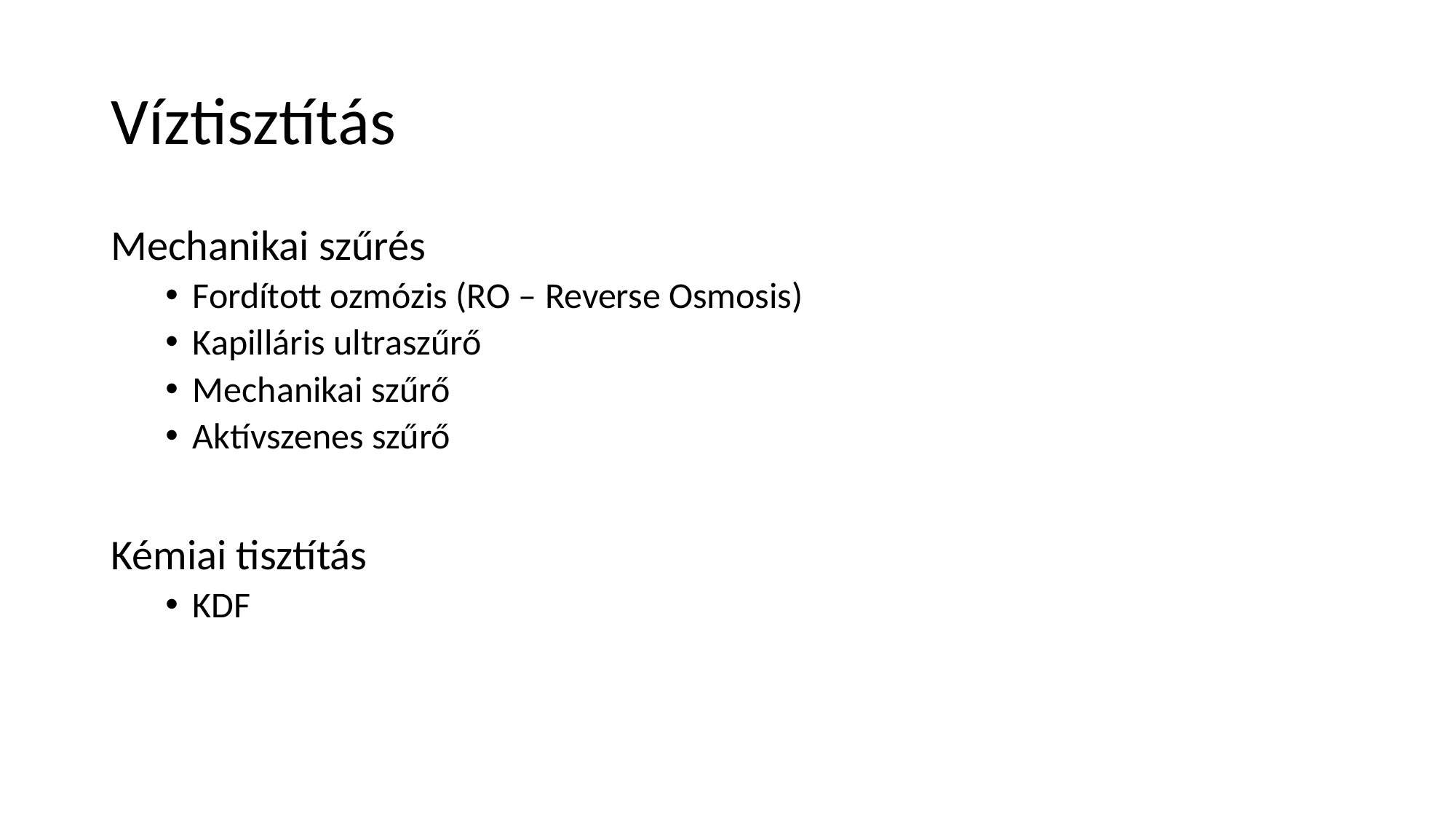

# Víztisztítás
Mechanikai szűrés
Fordított ozmózis (RO – Reverse Osmosis)
Kapilláris ultraszűrő
Mechanikai szűrő
Aktívszenes szűrő

Kémiai tisztítás
KDF